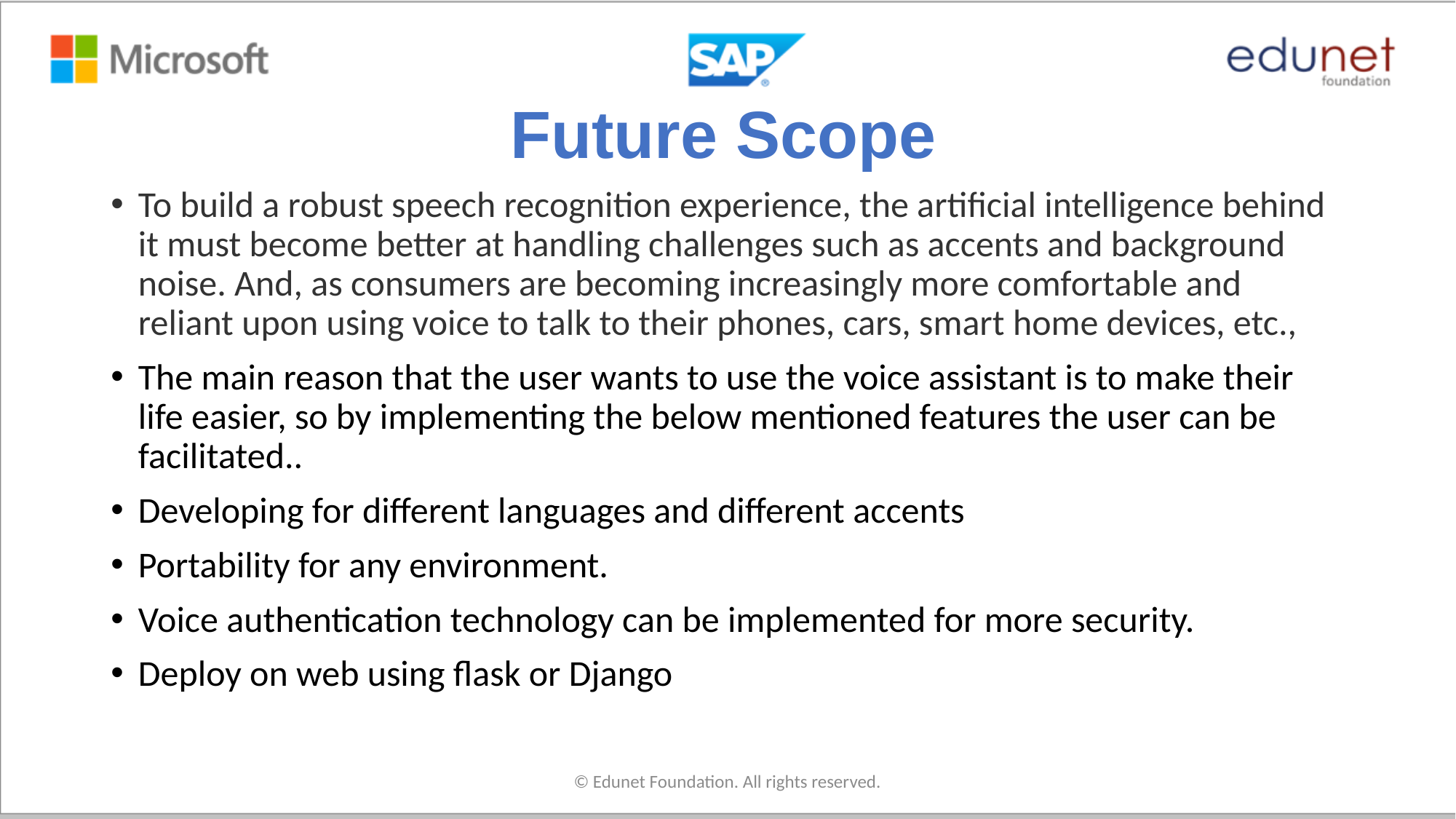

# Future Scope
To build a robust speech recognition experience, the artificial intelligence behind it must become better at handling challenges such as accents and background noise. And, as consumers are becoming increasingly more comfortable and reliant upon using voice to talk to their phones, cars, smart home devices, etc.,
The main reason that the user wants to use the voice assistant is to make their life easier, so by implementing the below mentioned features the user can be facilitated..
Developing for different languages and different accents
Portability for any environment.
Voice authentication technology can be implemented for more security.
Deploy on web using flask or Django
© Edunet Foundation. All rights reserved.